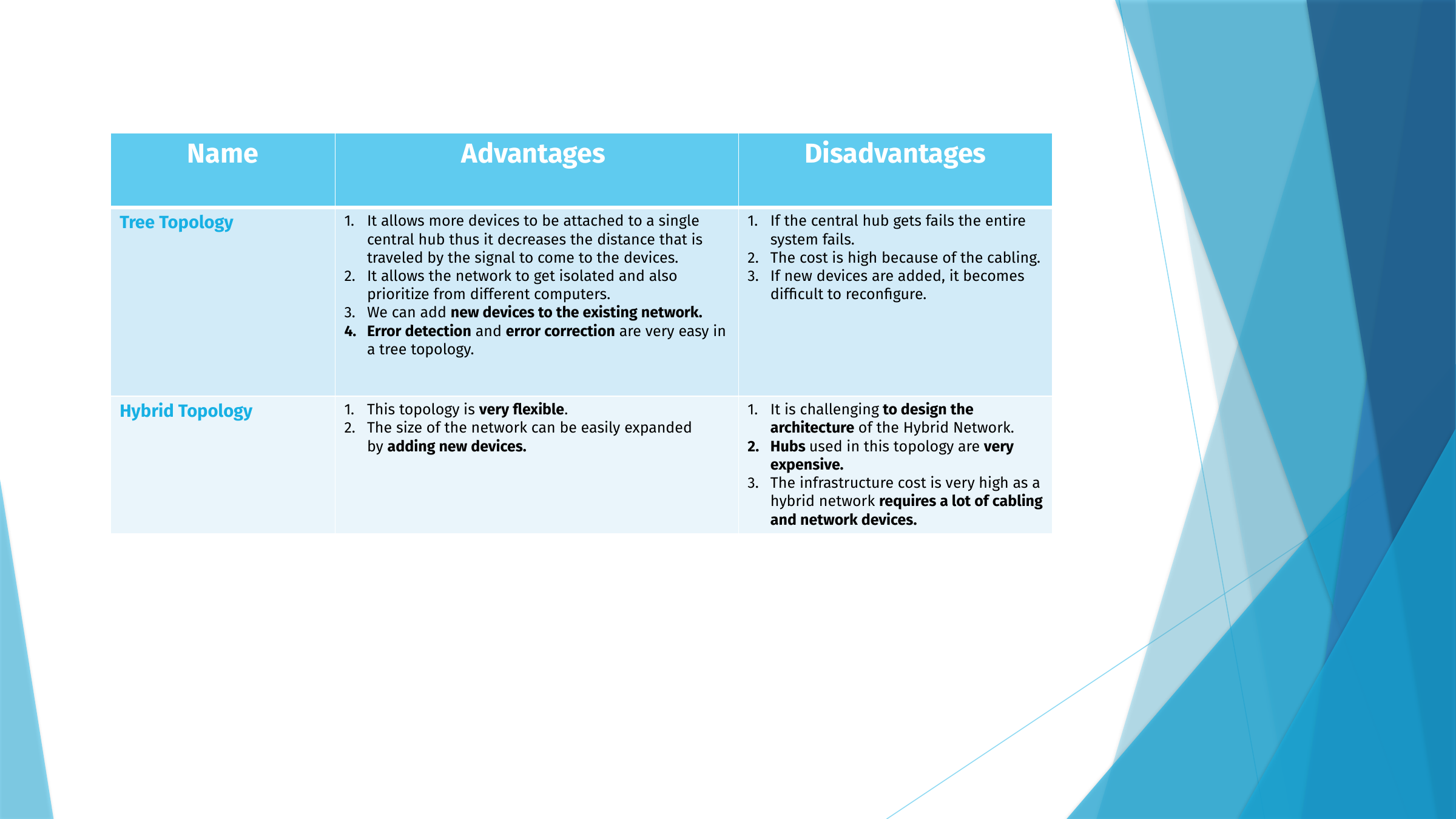

| Name | Advantages | Disadvantages |
| --- | --- | --- |
| Tree Topology | It allows more devices to be attached to a single central hub thus it decreases the distance that is traveled by the signal to come to the devices. It allows the network to get isolated and also prioritize from different computers. We can add new devices to the existing network. Error detection and error correction are very easy in a tree topology. | If the central hub gets fails the entire system fails. The cost is high because of the cabling. If new devices are added, it becomes difficult to reconfigure. |
| Hybrid Topology | This topology is very flexible. The size of the network can be easily expanded by adding new devices. | It is challenging to design the architecture of the Hybrid Network. Hubs used in this topology are very expensive. The infrastructure cost is very high as a hybrid network requires a lot of cabling and network devices. |